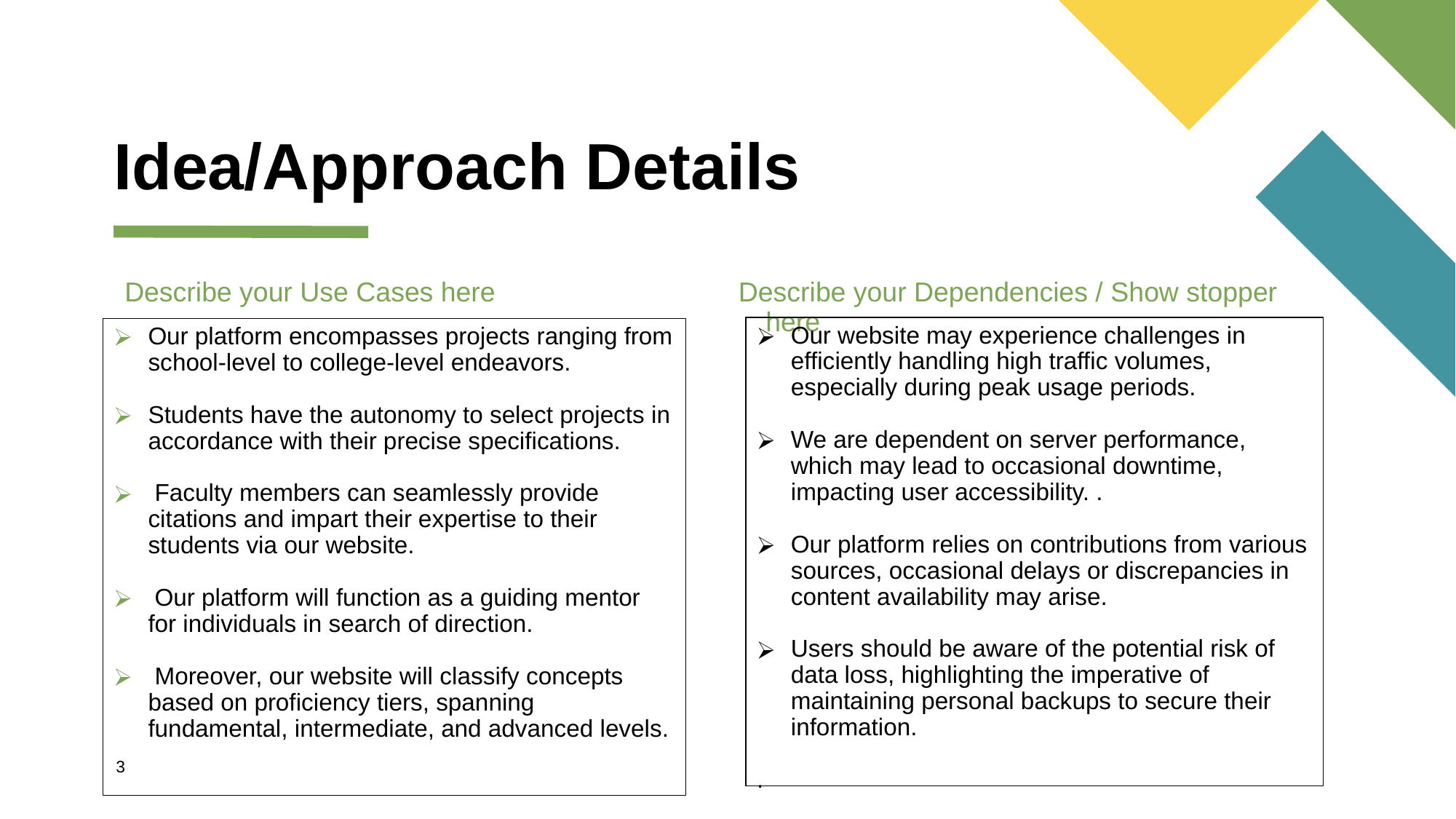

# Idea/Approach Details
Describe your Use Cases here
Describe your Dependencies / Show stopper here
Our website may experience challenges in efficiently handling high traffic volumes, especially during peak usage periods.

We are dependent on server performance, which may lead to occasional downtime, impacting user accessibility. .

Our platform relies on contributions from various sources, occasional delays or discrepancies in content availability may arise.

Users should be aware of the potential risk of data loss, highlighting the imperative of maintaining personal backups to secure their information.

.
Our platform encompasses projects ranging from school-level to college-level endeavors.

Students have the autonomy to select projects in accordance with their precise specifications.

 Faculty members can seamlessly provide citations and impart their expertise to their students via our website.

 Our platform will function as a guiding mentor for individuals in search of direction.

 Moreover, our website will classify concepts based on proficiency tiers, spanning fundamental, intermediate, and advanced levels.
3